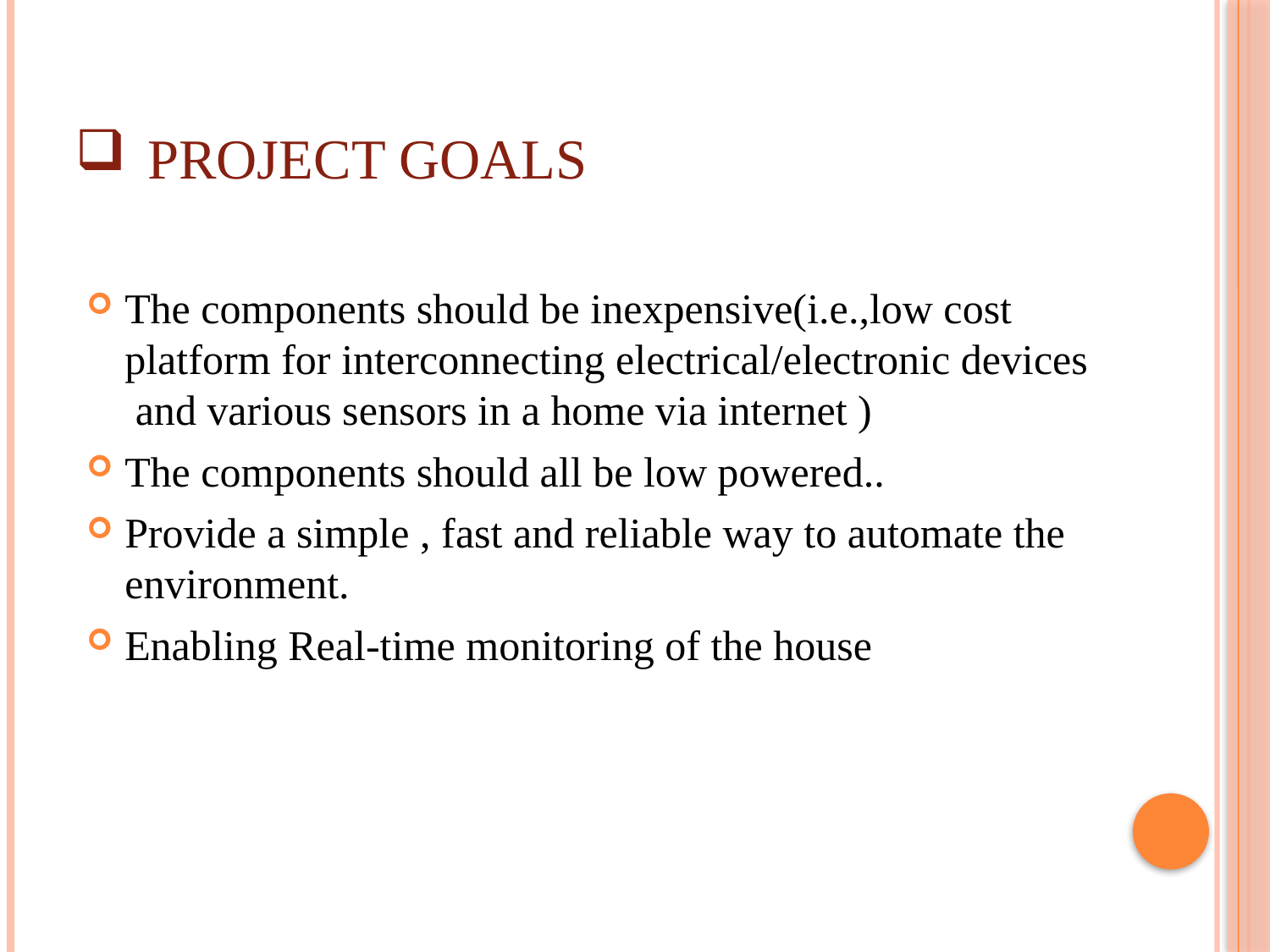

# Project Goals
The components should be inexpensive(i.e.,low cost platform for interconnecting electrical/electronic devices  and various sensors in a home via internet )
The components should all be low powered..
Provide a simple , fast and reliable way to automate the environment.
Enabling Real-time monitoring of the house